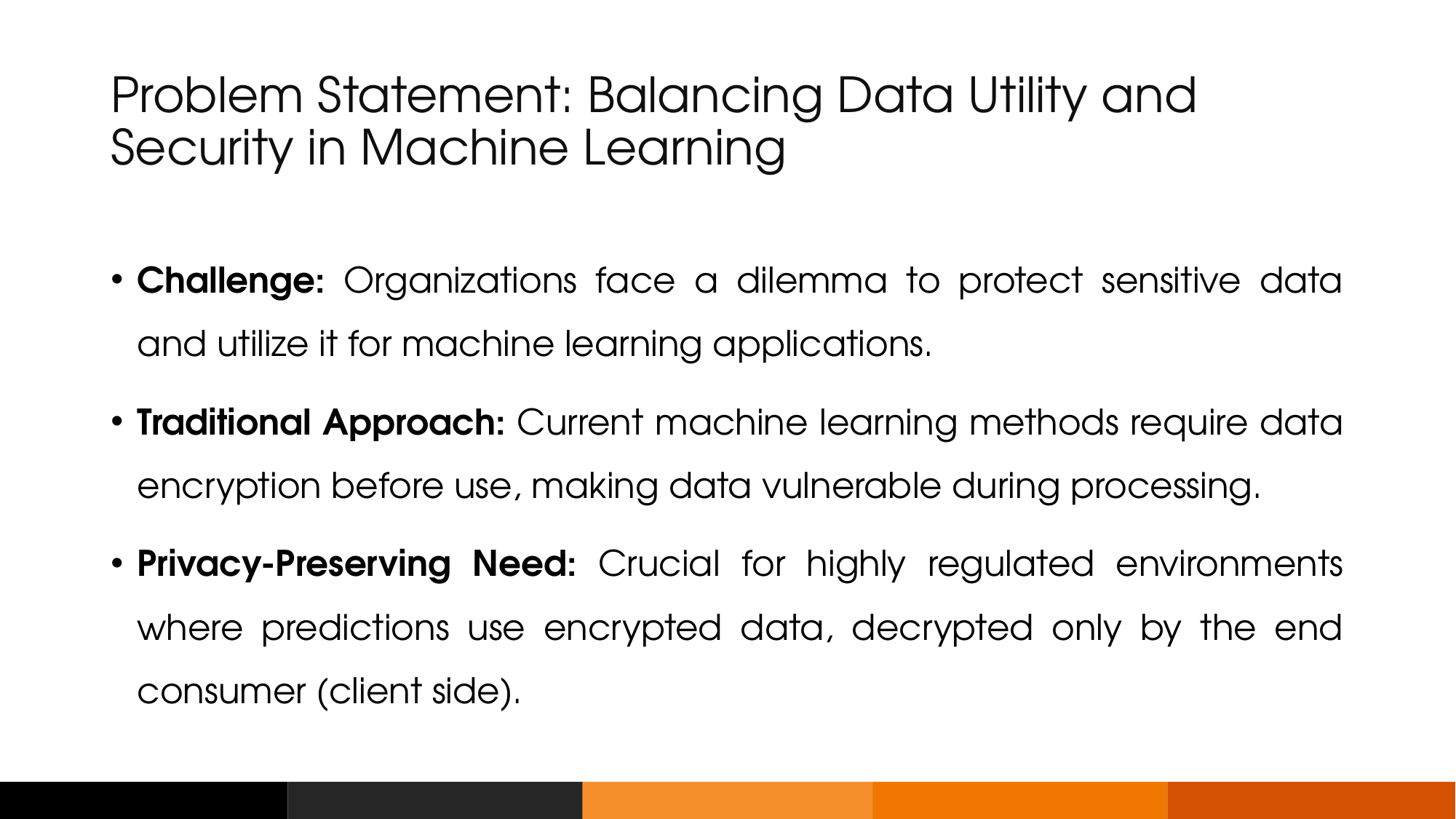

# Problem Statement: Balancing Data Utility and Security in Machine Learning
Challenge: Organizations face a dilemma to protect sensitive data and utilize it for machine learning applications.
Traditional Approach: Current machine learning methods require data encryption before use, making data vulnerable during processing.
Privacy-Preserving Need: Crucial for highly regulated environments where predictions use encrypted data, decrypted only by the end consumer (client side).